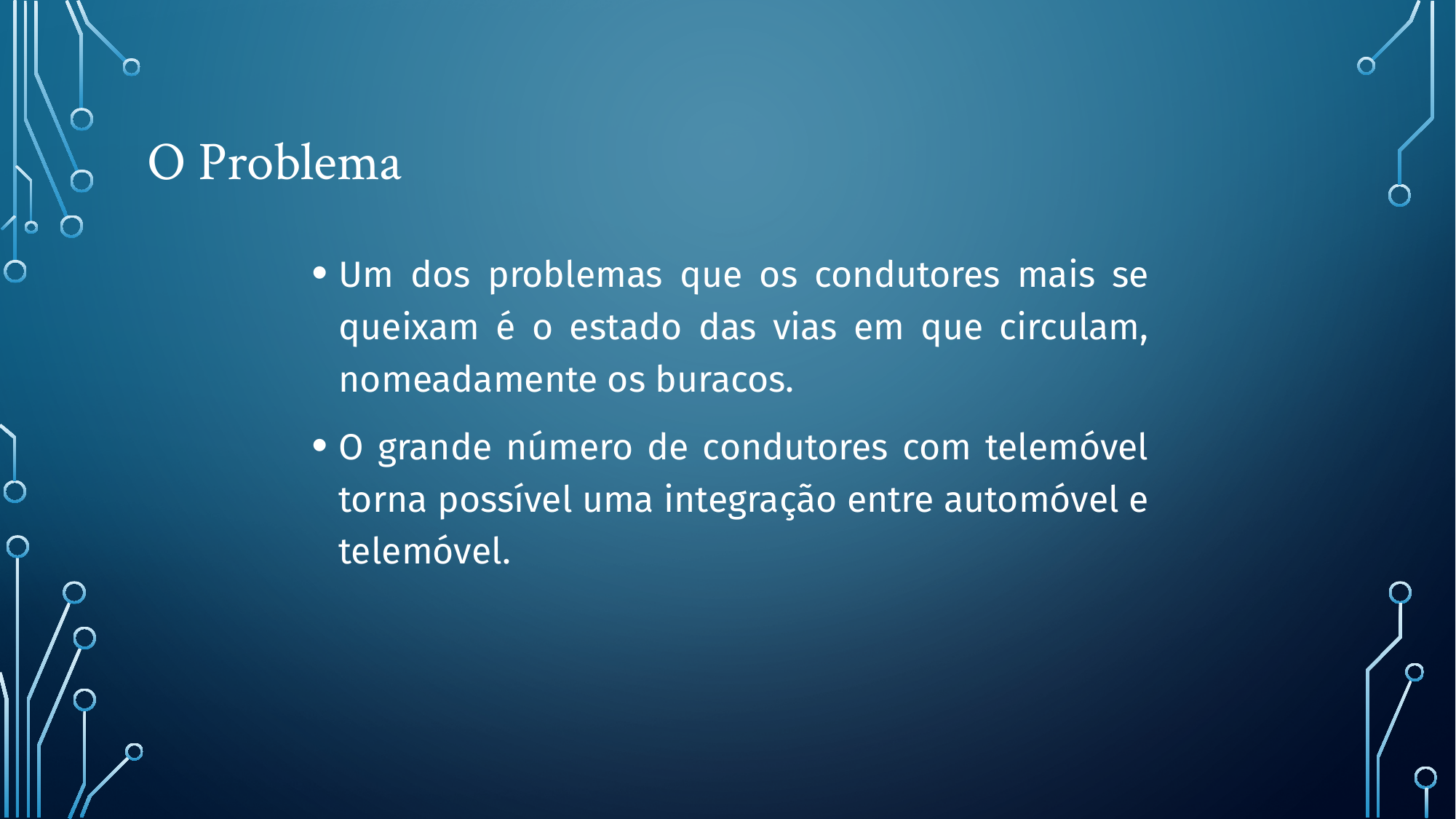

# O Problema
Um dos problemas que os condutores mais se queixam é o estado das vias em que circulam, nomeadamente os buracos.
O grande número de condutores com telemóvel torna possível uma integração entre automóvel e telemóvel.